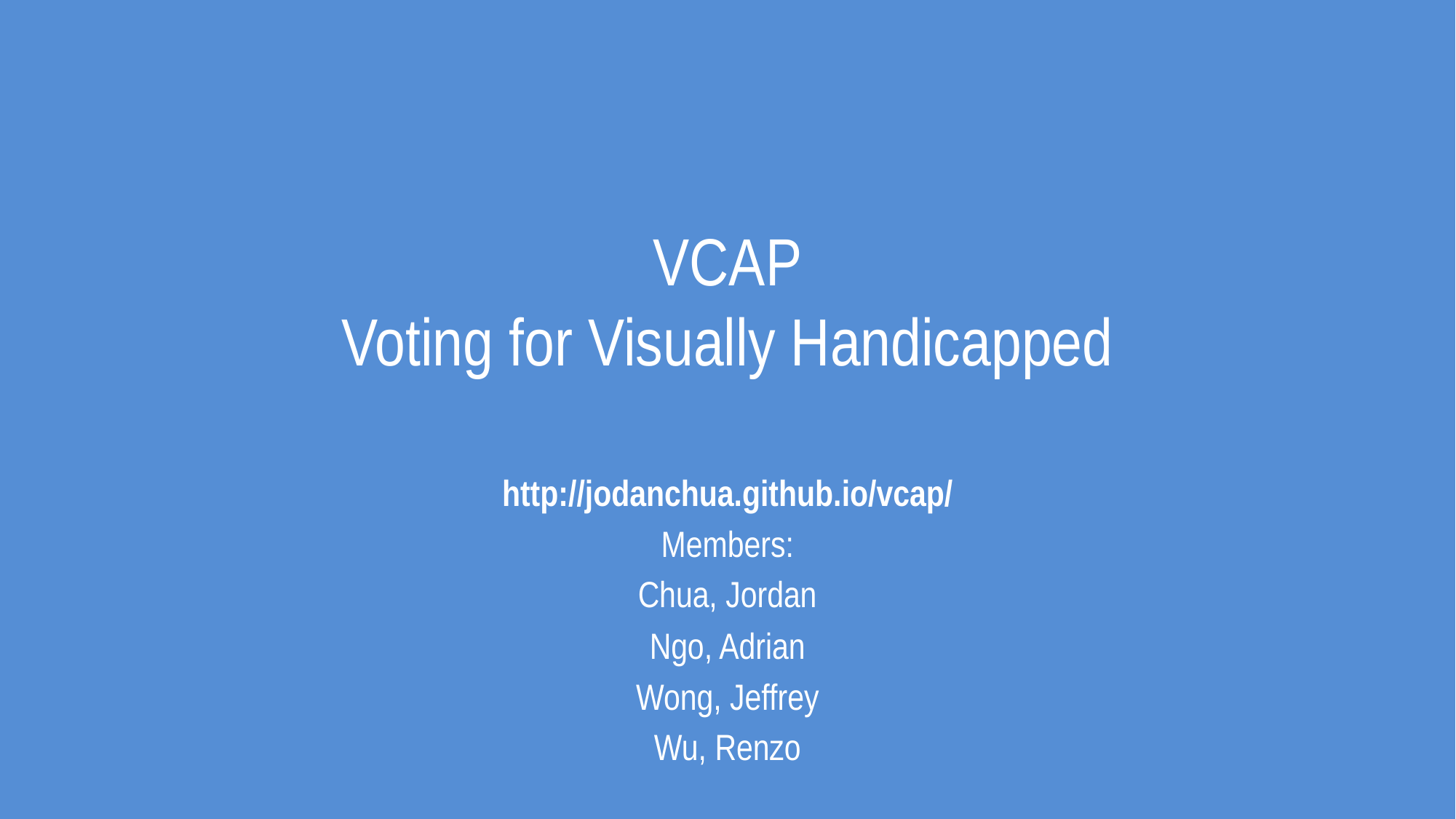

# VCAP Voting for Visually Handicapped
http://jodanchua.github.io/vcap/
Members:
Chua, Jordan
Ngo, Adrian
Wong, Jeffrey
Wu, Renzo